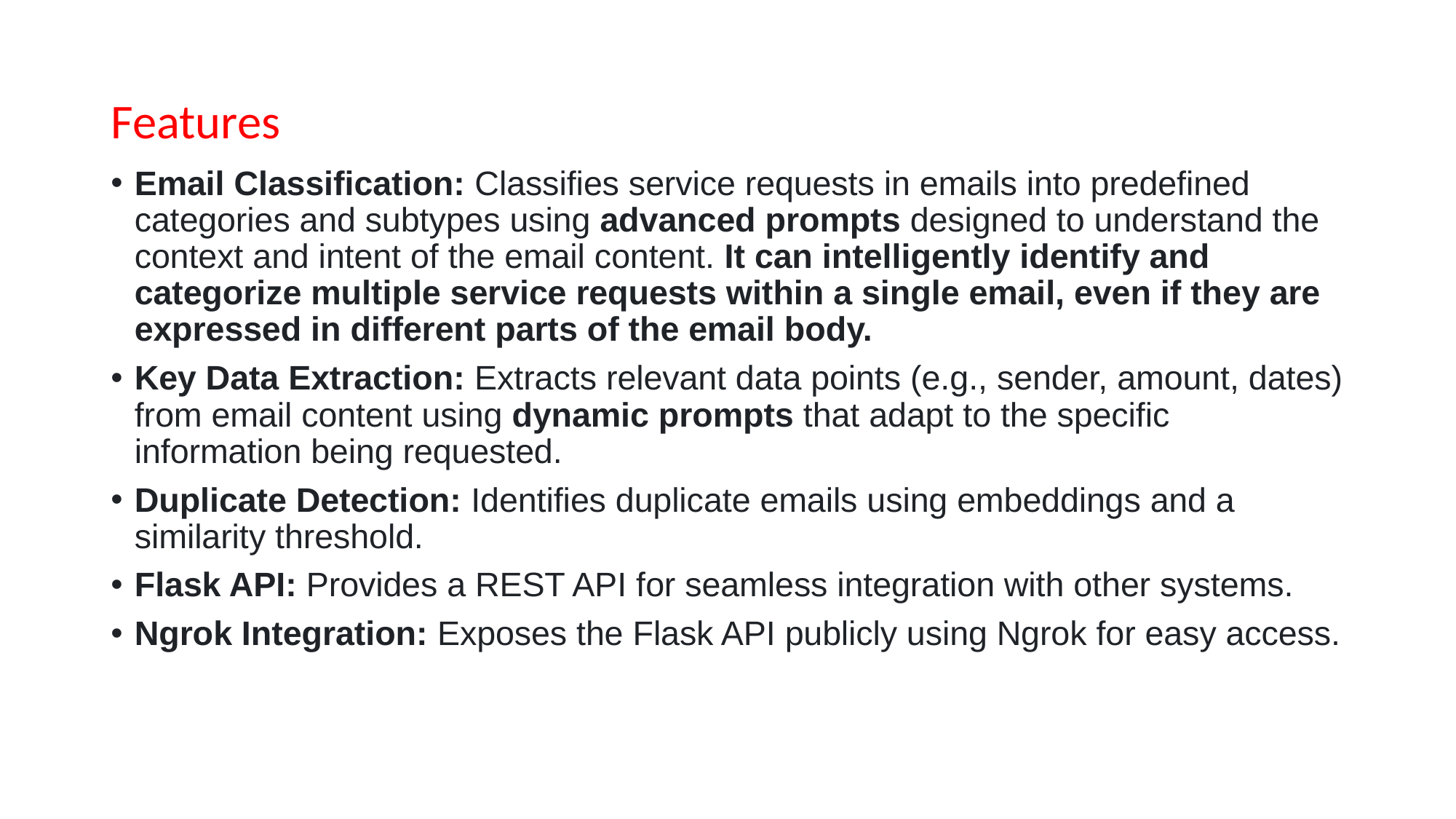

# Features
Email Classification: Classifies service requests in emails into predefined categories and subtypes using advanced prompts designed to understand the context and intent of the email content. It can intelligently identify and categorize multiple service requests within a single email, even if they are expressed in different parts of the email body.
Key Data Extraction: Extracts relevant data points (e.g., sender, amount, dates) from email content using dynamic prompts that adapt to the specific information being requested.
Duplicate Detection: Identifies duplicate emails using embeddings and a similarity threshold.
Flask API: Provides a REST API for seamless integration with other systems.
Ngrok Integration: Exposes the Flask API publicly using Ngrok for easy access.